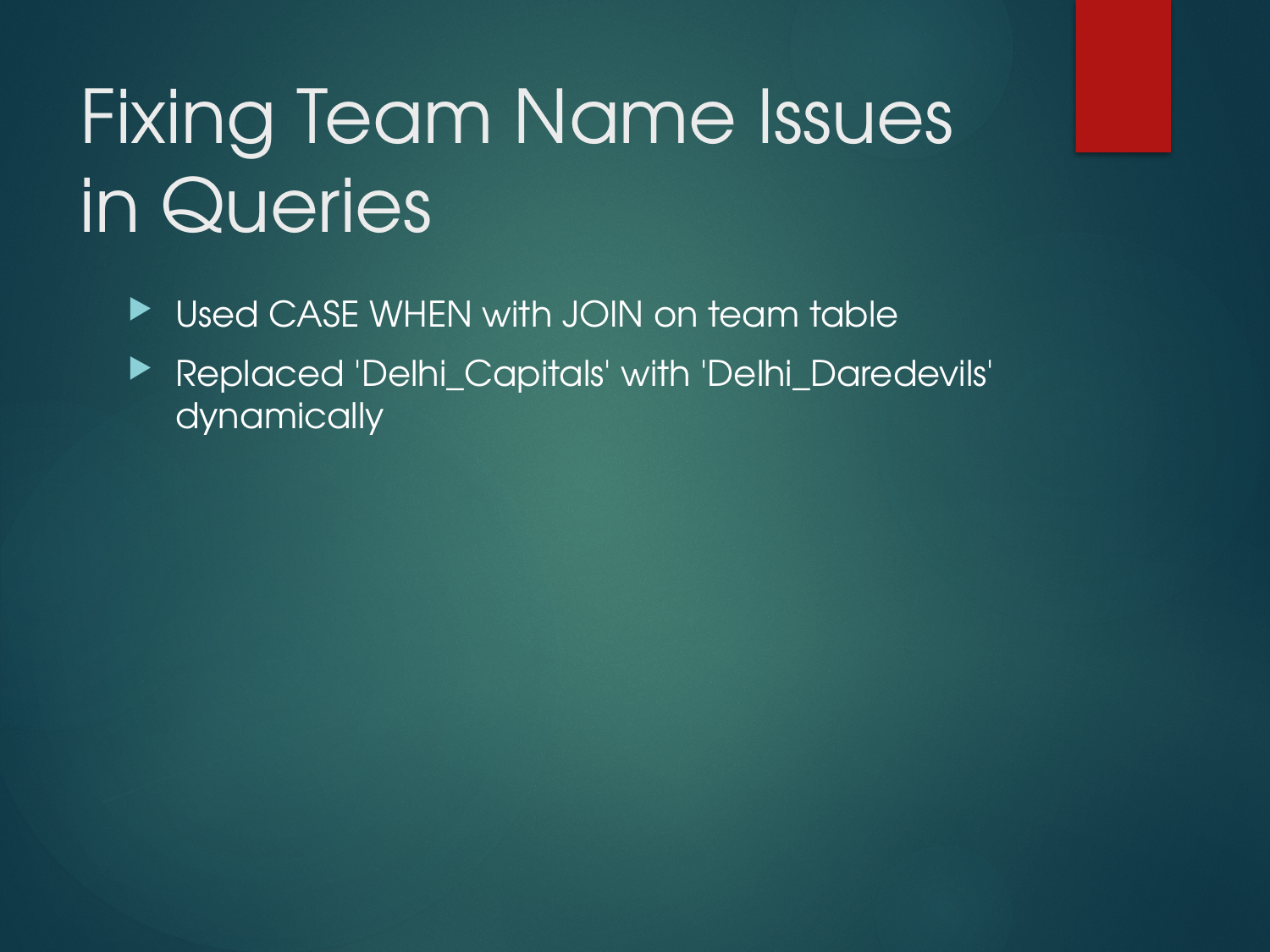

# Fixing Team Name Issues in Queries
Used CASE WHEN with JOIN on team table
Replaced 'Delhi_Capitals' with 'Delhi_Daredevils' dynamically